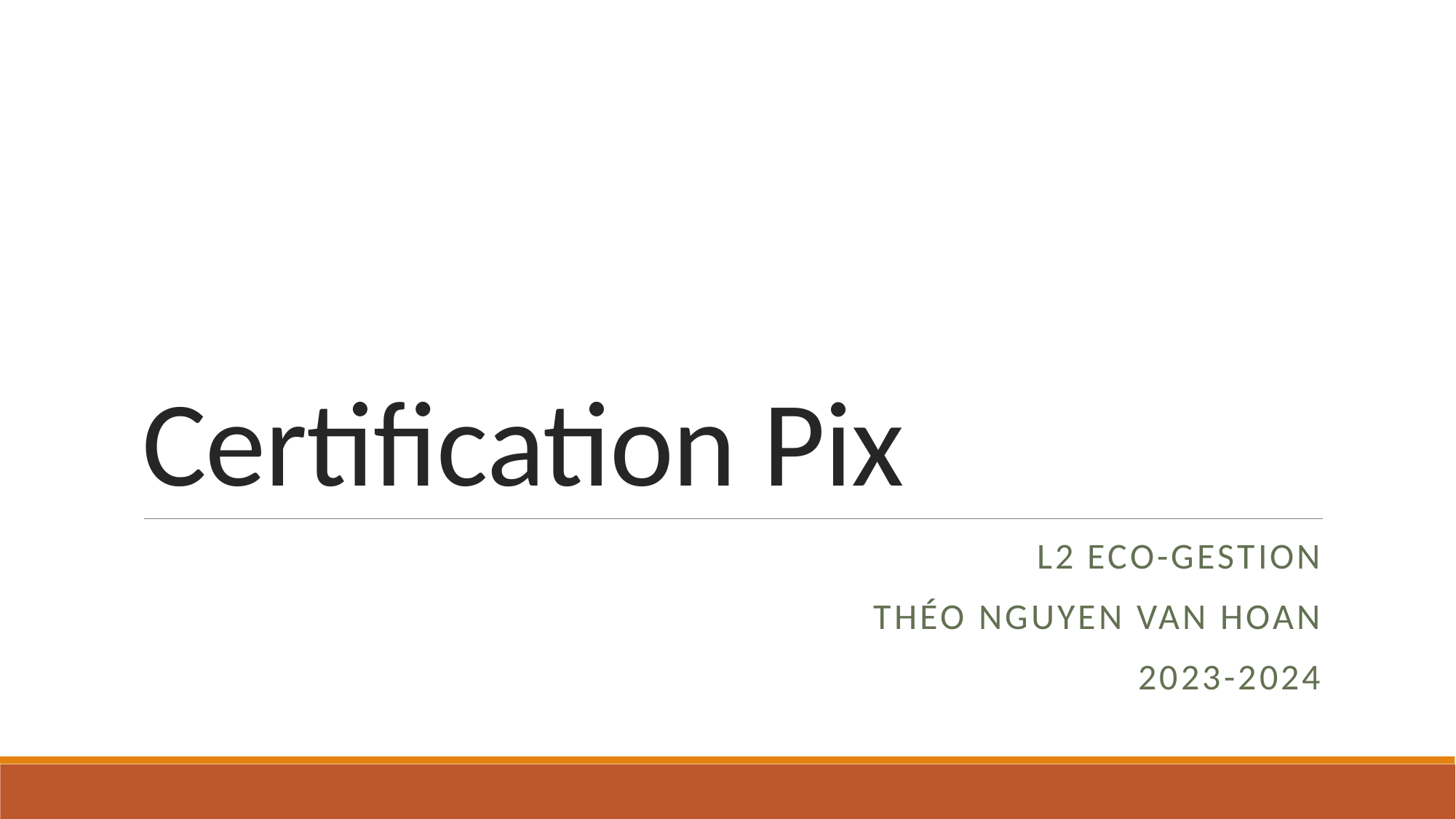

# Certification Pix
L2 Eco-Gestion
	Théo Nguyen Van Hoan
2023-2024